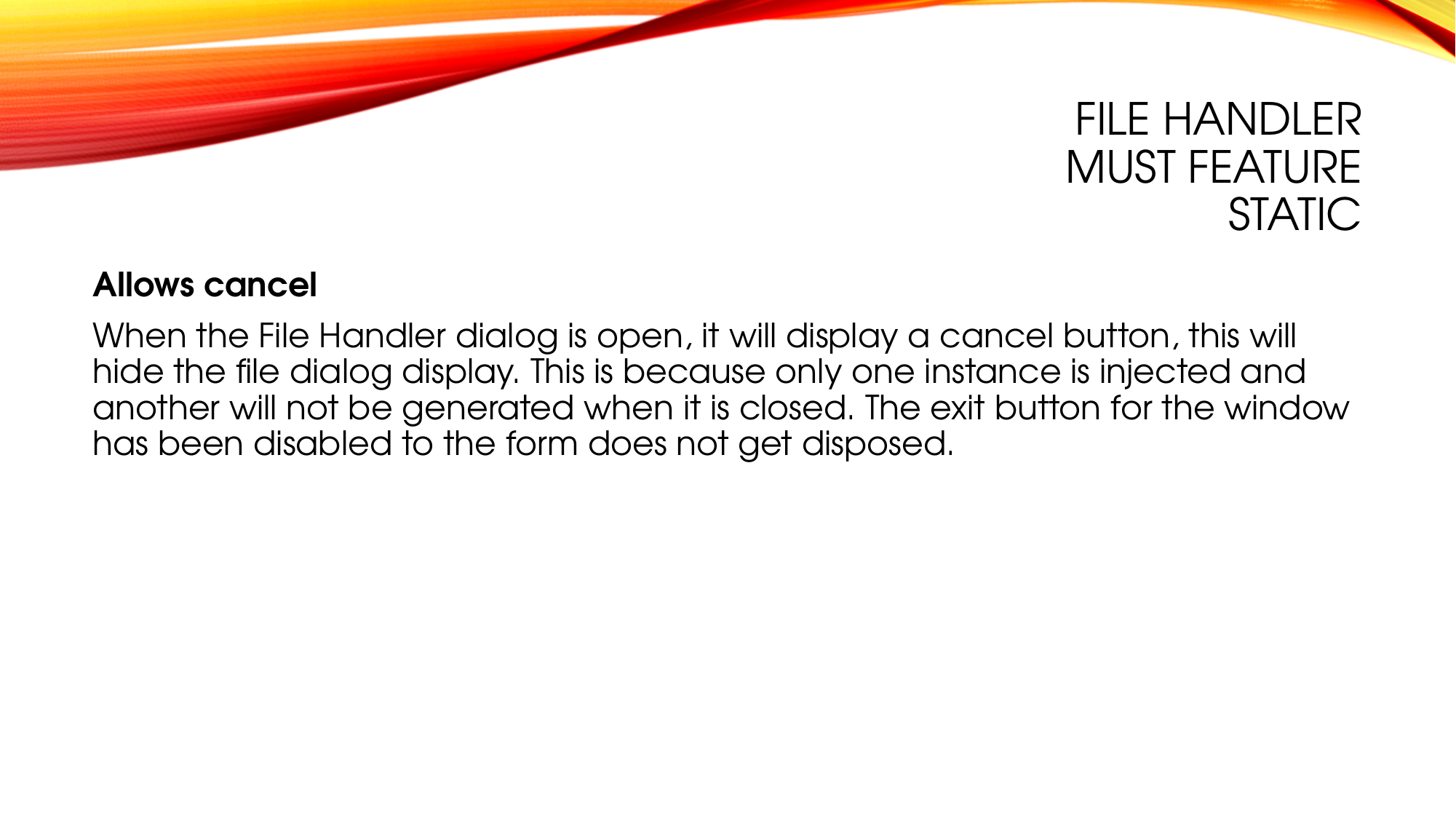

# File Handler Must feature Static
Allows cancel
When the File Handler dialog is open, it will display a cancel button, this will hide the file dialog display. This is because only one instance is injected and another will not be generated when it is closed. The exit button for the window has been disabled to the form does not get disposed.